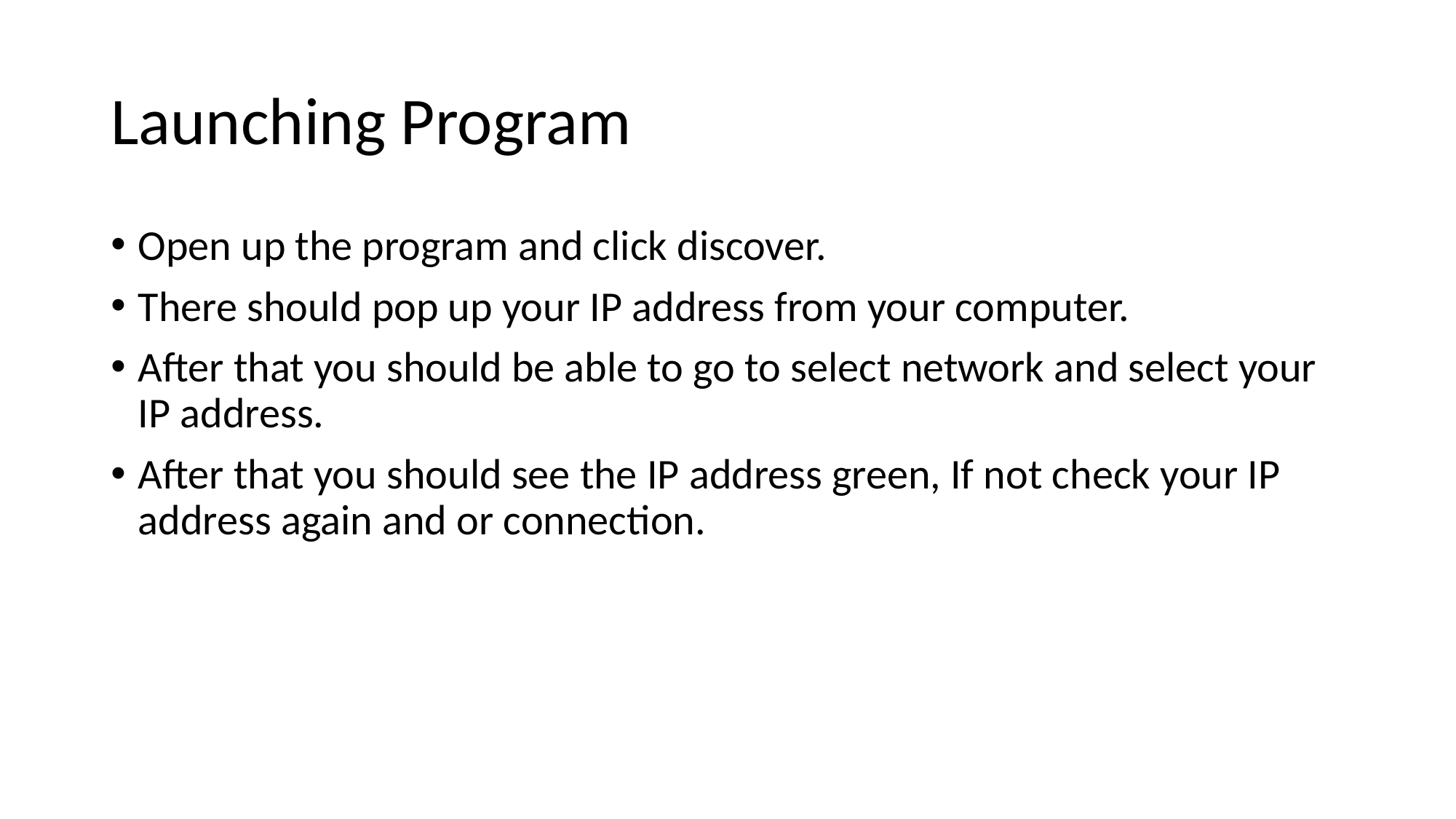

# Launching Program
Open up the program and click discover.
There should pop up your IP address from your computer.
After that you should be able to go to select network and select your IP address.
After that you should see the IP address green, If not check your IP address again and or connection.